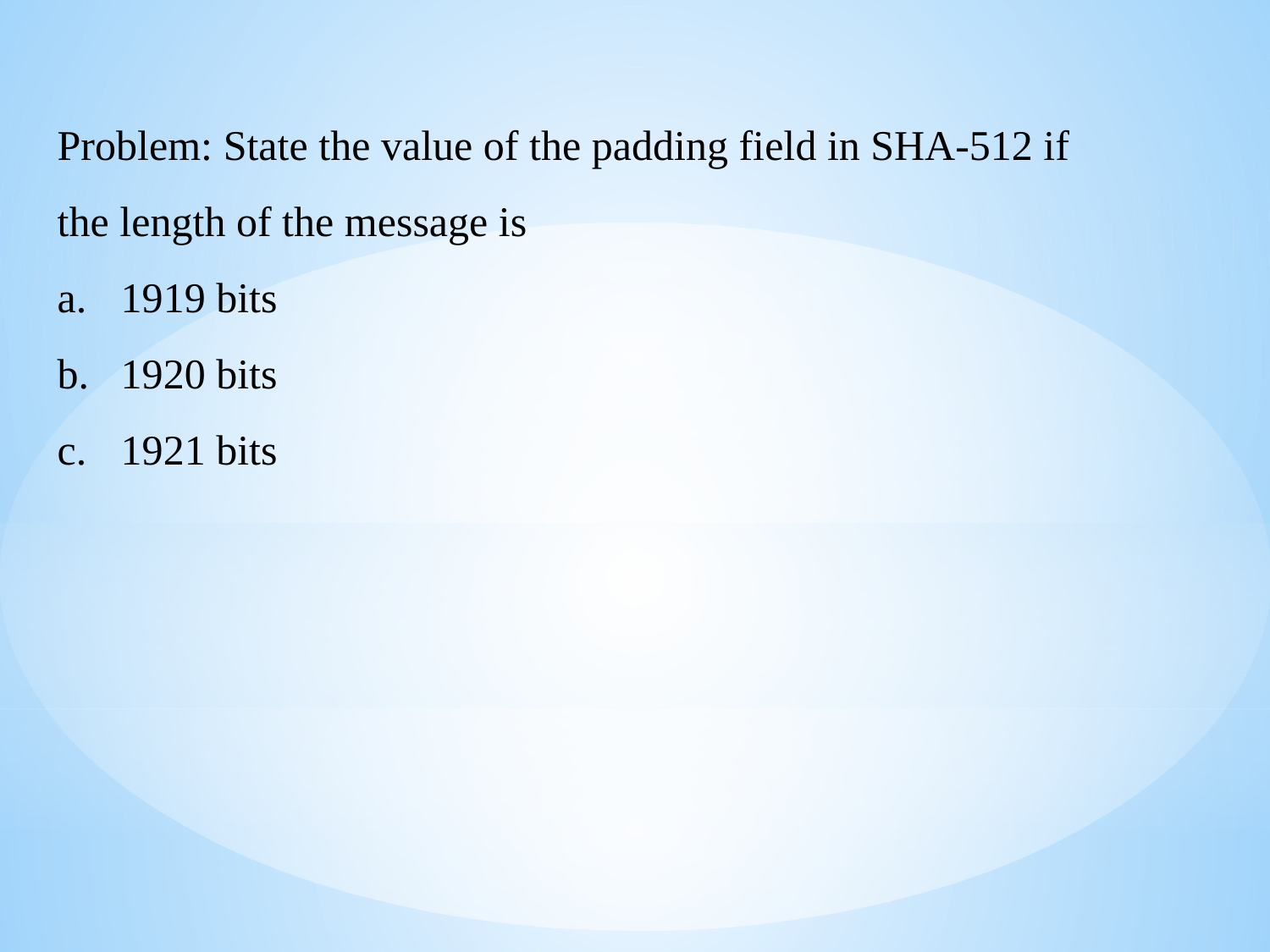

Problem: State the value of the padding field in SHA-512 if the length of the message is
1919 bits
1920 bits
1921 bits